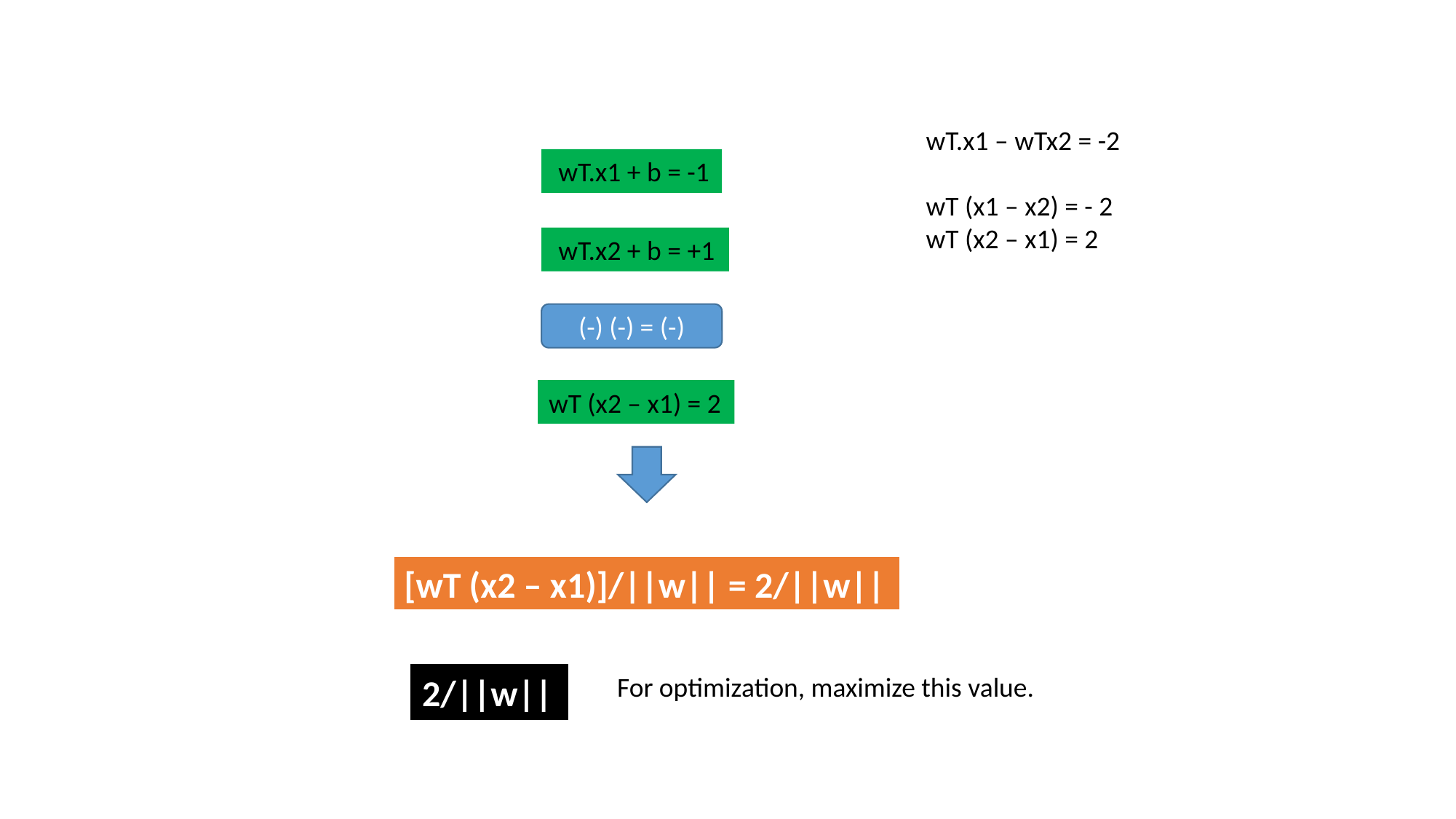

wT.x1 – wTx2 = -2

wT (x1 – x2) = - 2
wT (x2 – x1) = 2
 wT.x1 + b = -1
 wT.x2 + b = +1
(-) (-) = (-)
wT (x2 – x1) = 2

[wT (x2 – x1)]/||w|| = 2/||w||
2/||w||
For optimization, maximize this value.